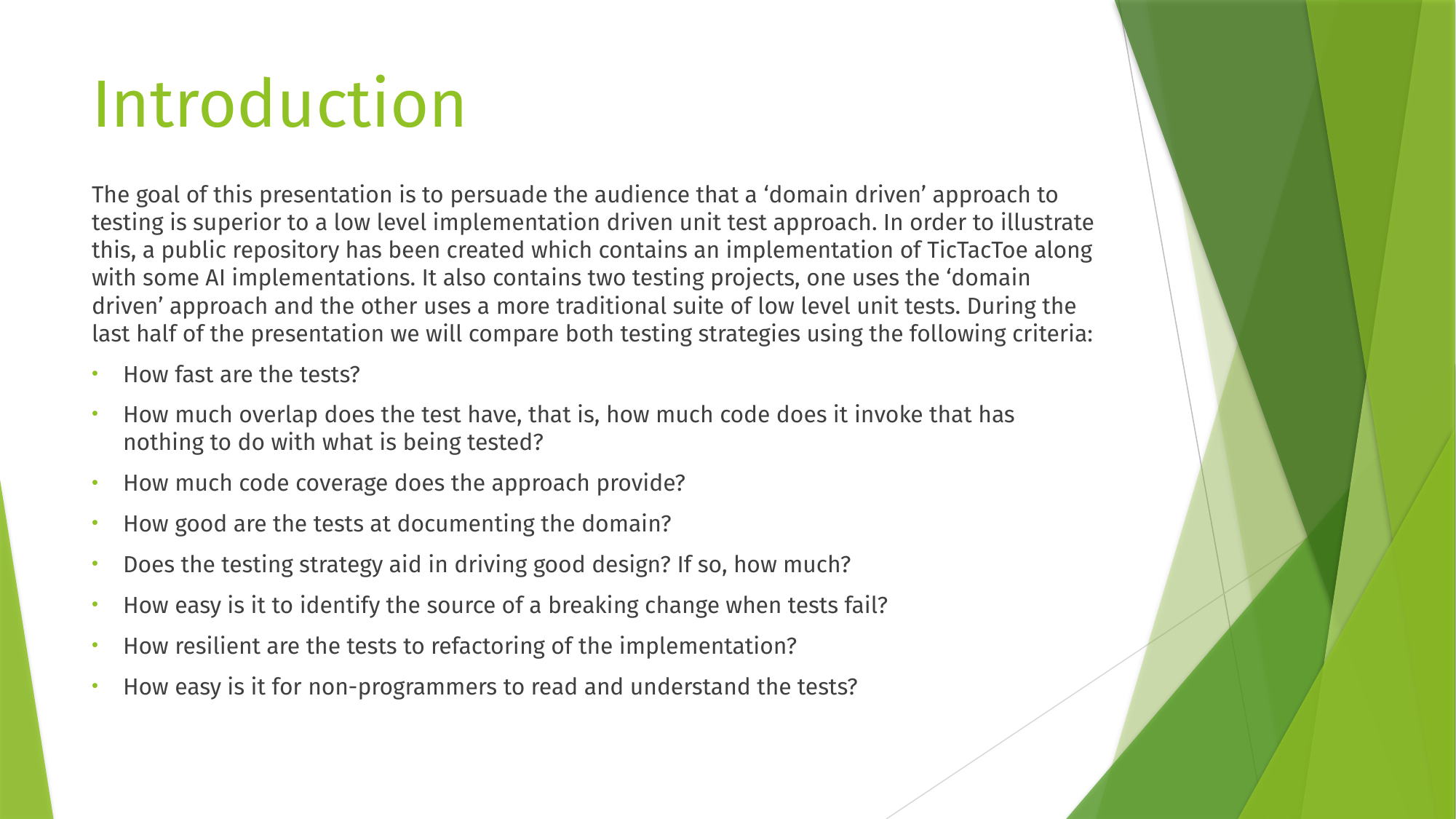

# Introduction
The goal of this presentation is to persuade the audience that a ‘domain driven’ approach to testing is superior to a low level implementation driven unit test approach. In order to illustrate this, a public repository has been created which contains an implementation of TicTacToe along with some AI implementations. It also contains two testing projects, one uses the ‘domain driven’ approach and the other uses a more traditional suite of low level unit tests. During the last half of the presentation we will compare both testing strategies using the following criteria:
How fast are the tests?
How much overlap does the test have, that is, how much code does it invoke that has nothing to do with what is being tested?
How much code coverage does the approach provide?
How good are the tests at documenting the domain?
Does the testing strategy aid in driving good design? If so, how much?
How easy is it to identify the source of a breaking change when tests fail?
How resilient are the tests to refactoring of the implementation?
How easy is it for non-programmers to read and understand the tests?